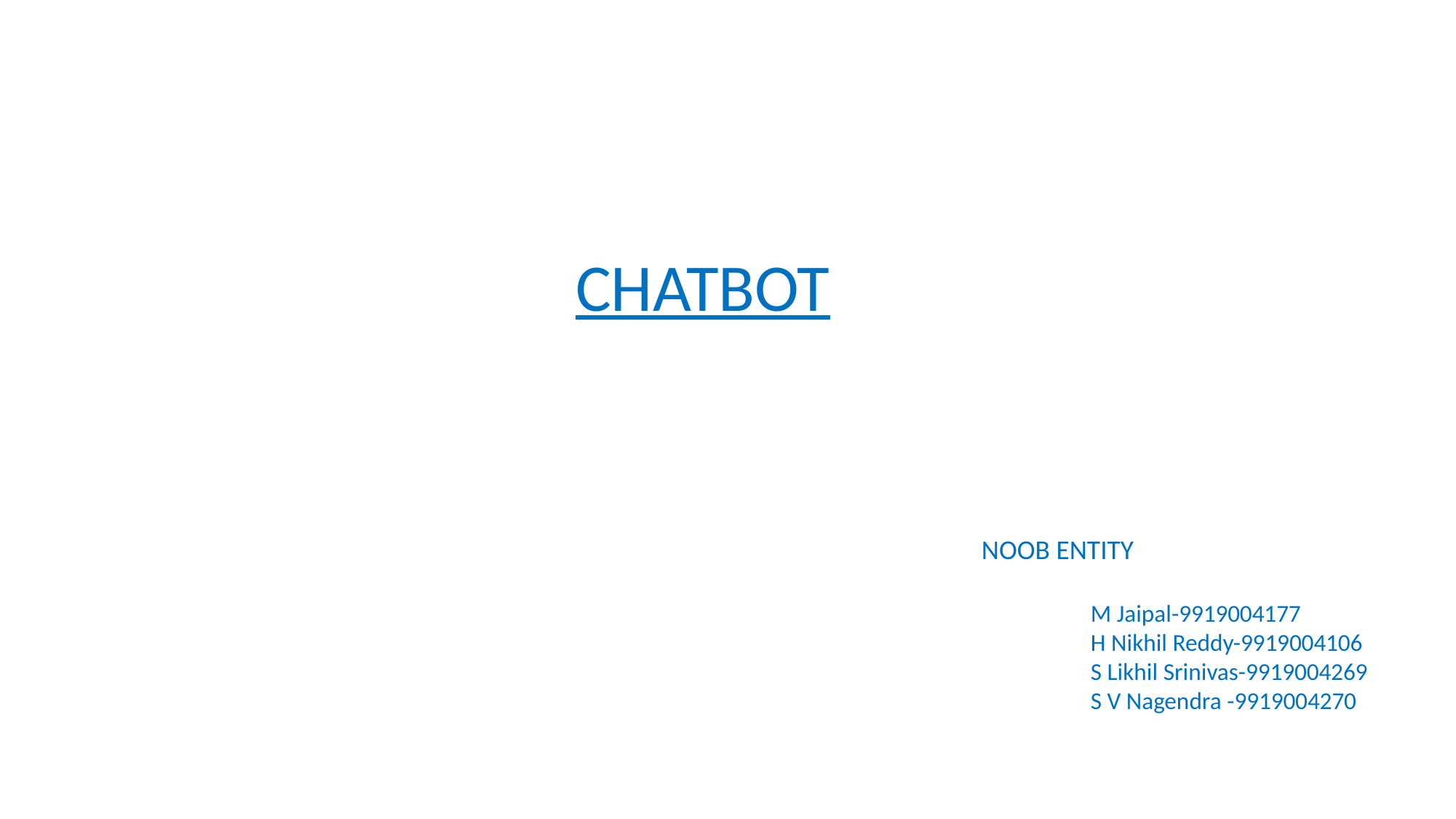

CHATBOT
NOOB ENTITY

	M Jaipal-9919004177
	H Nikhil Reddy-9919004106
	S Likhil Srinivas-9919004269
	S V Nagendra -9919004270